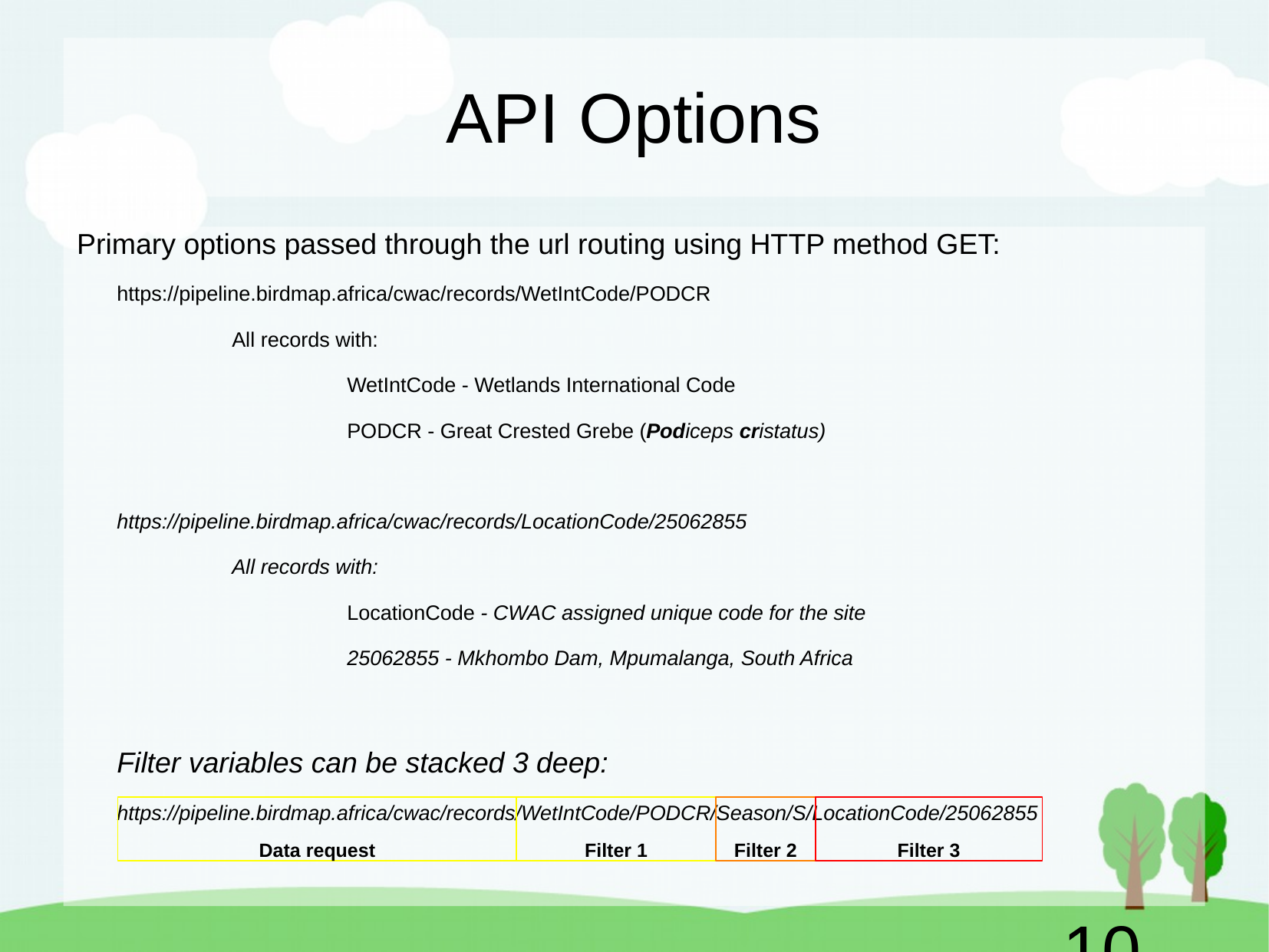

# API Options
Primary options passed through the url routing using HTTP method GET:
	https://pipeline.birdmap.africa/cwac/records/WetIntCode/PODCR
		All records with:
			WetIntCode - Wetlands International Code
			PODCR - Great Crested Grebe (Podiceps cristatus)

	https://pipeline.birdmap.africa/cwac/records/LocationCode/25062855
		All records with:
			LocationCode - CWAC assigned unique code for the site
			25062855 - Mkhombo Dam, Mpumalanga, South Africa

	Filter variables can be stacked 3 deep:
	https://pipeline.birdmap.africa/cwac/records/WetIntCode/PODCR/Season/S/LocationCode/25062855

Data request

Filter 1

Filter 2

Filter 3
10